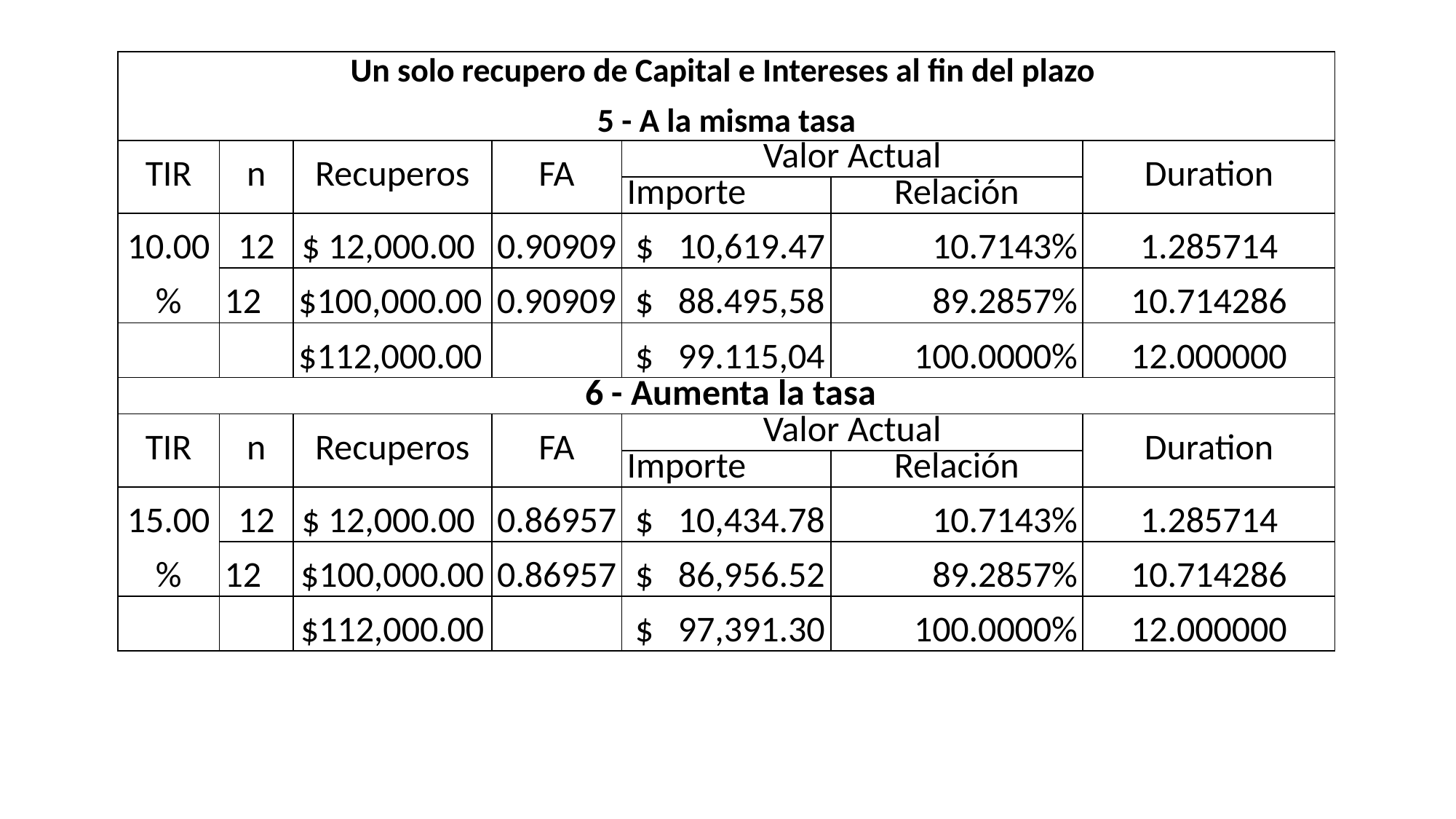

| Un solo recupero de Capital e Intereses al fin del plazo 5 - A la misma tasa |  |  |  |  |  |  |
| --- | --- | --- | --- | --- | --- | --- |
| TIR | n | Recuperos | FA | Valor Actual |  | Duration |
|  |  |  |  | Importe | Relación |  |
| 10.00% | 12 | $ 12,000.00 | 0.90909 | $ 10,619.47 | 10.7143% | 1.285714 |
|  | 12 | $100,000.00 | 0.90909 | $ 88.495,58 | 89.2857% | 10.714286 |
|  |  | $112,000.00 |  | $ 99.115,04 | 100.0000% | 12.000000 |
| 6 - Aumenta la tasa |  |  |  |  |  |  |
| TIR | n | Recuperos | FA | Valor Actual |  | Duration |
|  |  |  |  | Importe | Relación |  |
| 15.00% | 12 | $ 12,000.00 | 0.86957 | $ 10,434.78 | 10.7143% | 1.285714 |
|  | 12 | $100,000.00 | 0.86957 | $ 86,956.52 | 89.2857% | 10.714286 |
|  |  | $112,000.00 |  | $ 97,391.30 | 100.0000% | 12.000000 |